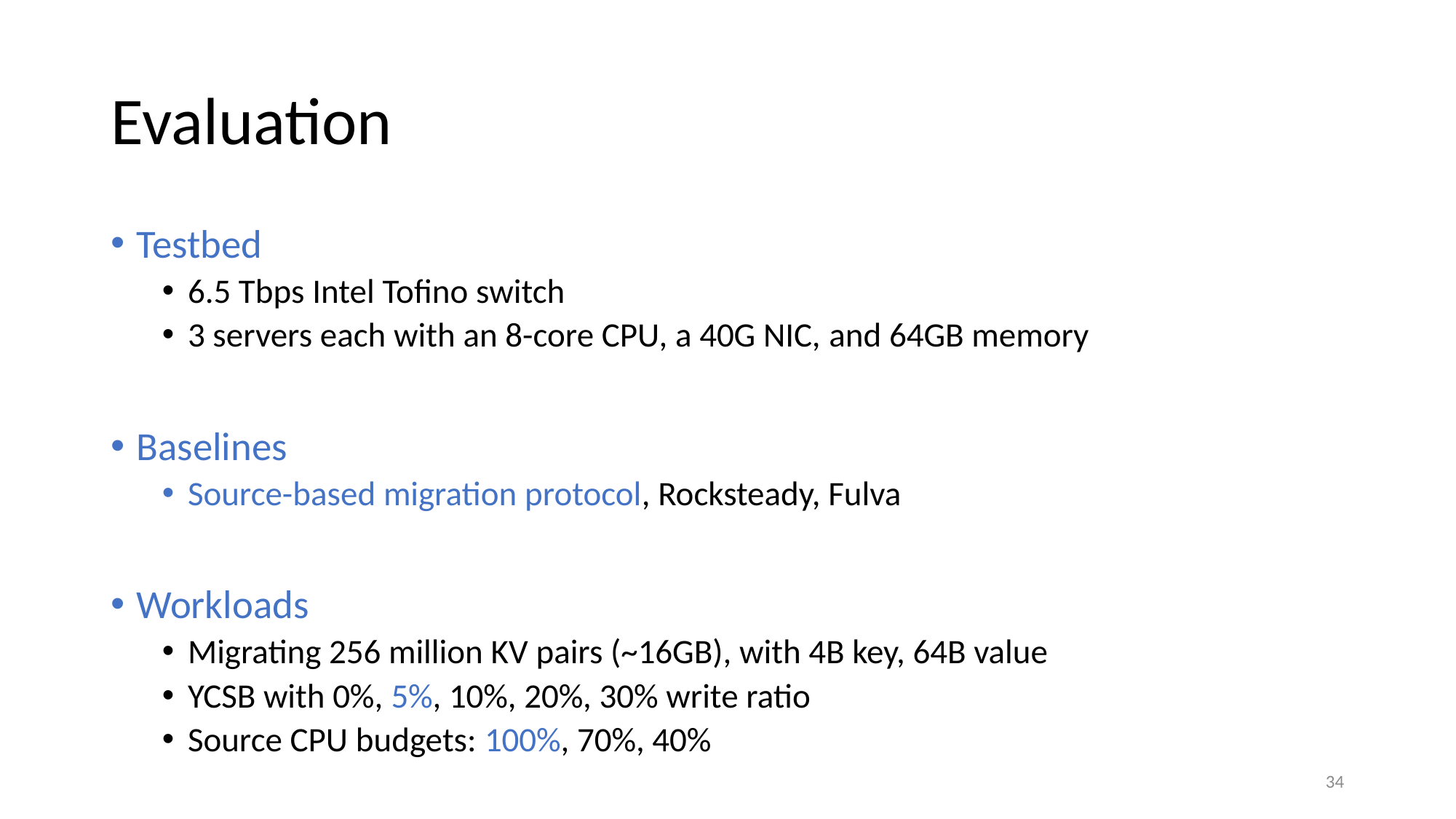

# Evaluation
Testbed
6.5 Tbps Intel Tofino switch
3 servers each with an 8-core CPU, a 40G NIC, and 64GB memory

Baselines
Source-based migration protocol, Rocksteady, Fulva

Workloads
Migrating 256 million KV pairs (~16GB), with 4B key, 64B value
YCSB with 0%, 5%, 10%, 20%, 30% write ratio
Source CPU budgets: 100%, 70%, 40%
34